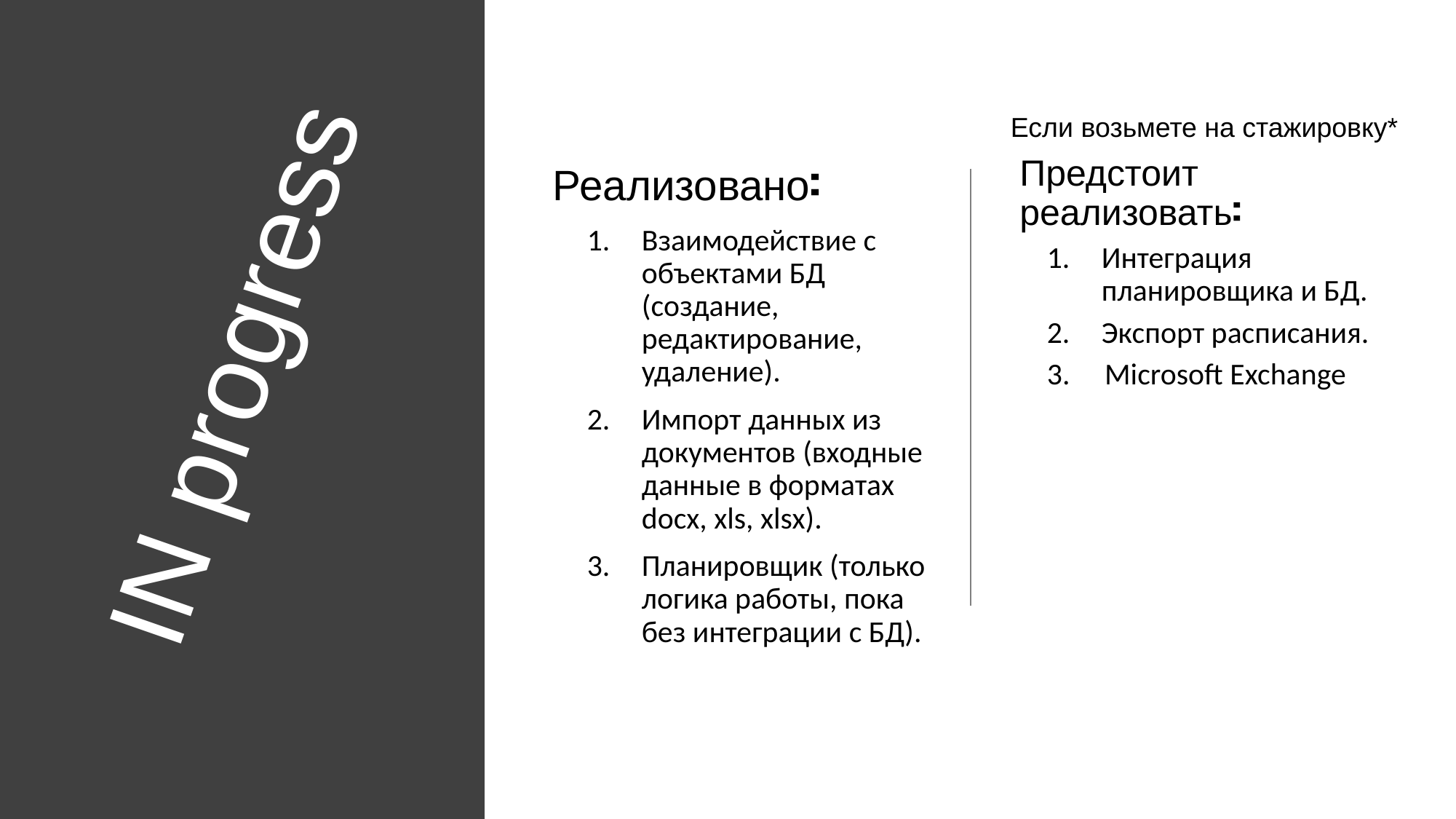

Если возьмете на стажировку*
# IN progress
Предстоит реализовать:
Интеграция планировщика и БД.
Экспорт расписания.
3.     Microsoft Exchange
Реализовано:
Взаимодействие с объектами БД (создание, редактирование, удаление).
Импорт данных из документов (входные данные в форматах docx, xls, xlsx).
Планировщик (только логика работы, пока без интеграции с БД).